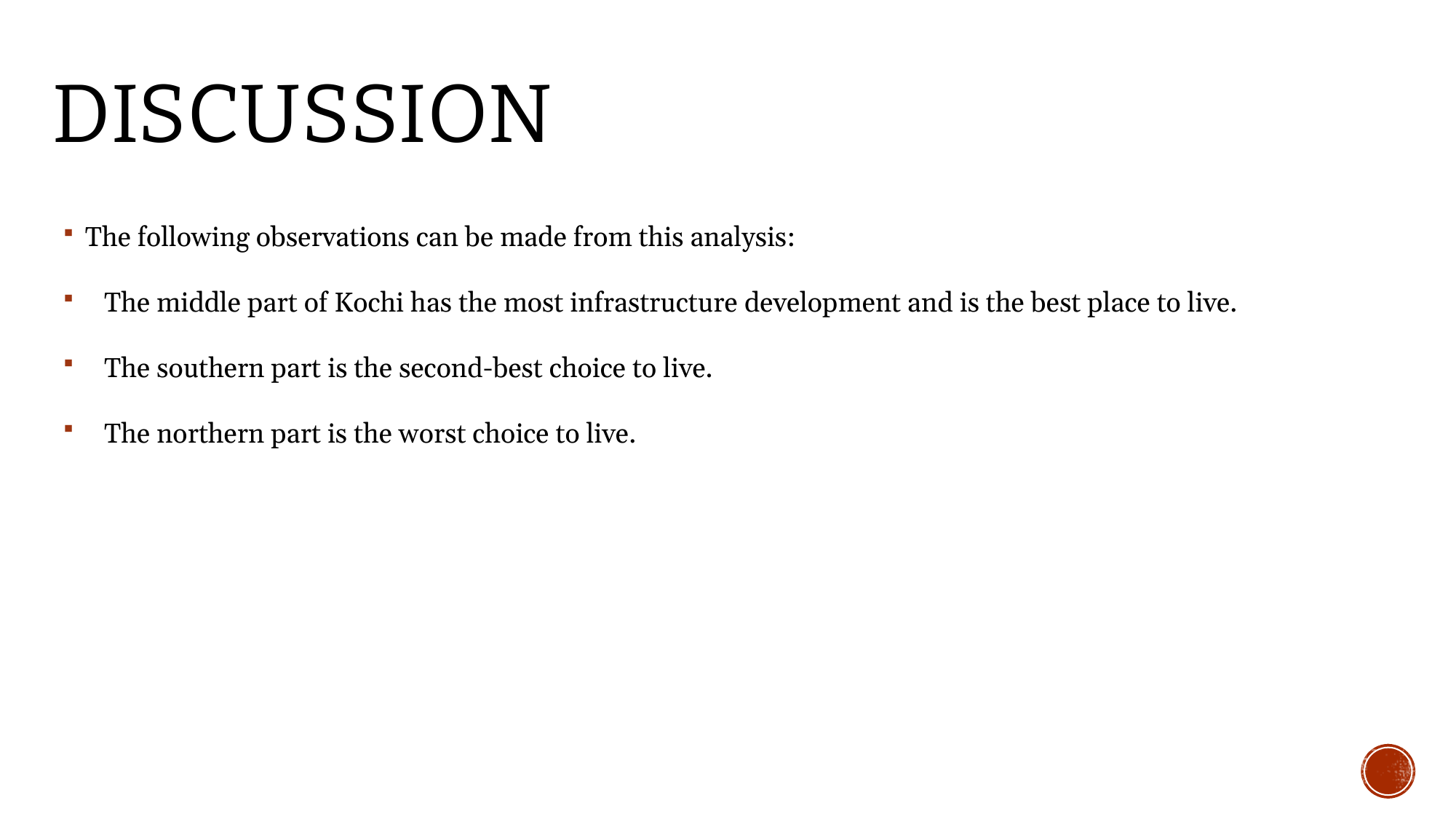

# Discussion
The following observations can be made from this analysis:
The middle part of Kochi has the most infrastructure development and is the best place to live.
The southern part is the second-best choice to live.
The northern part is the worst choice to live.